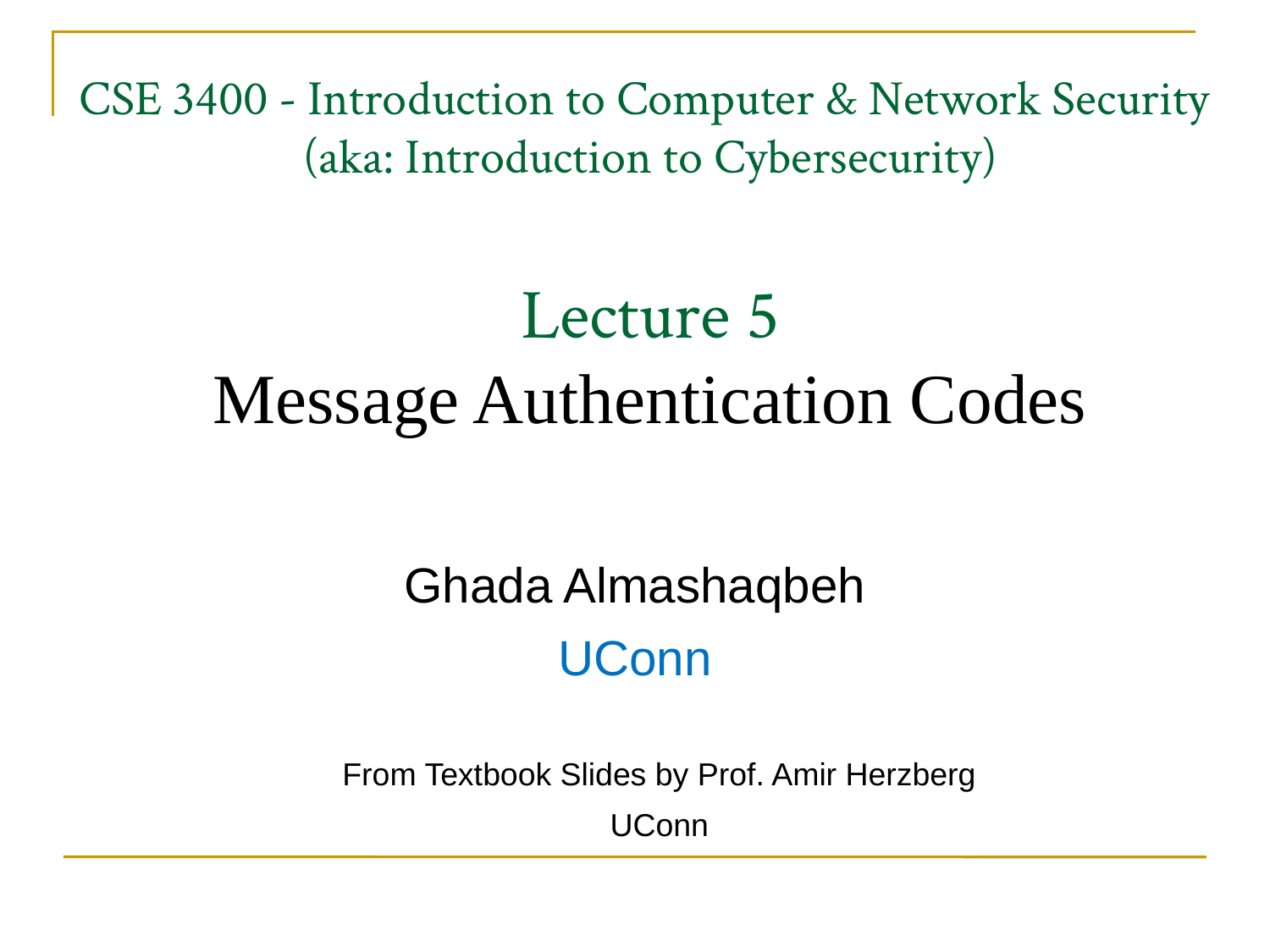

# CSE 3400 - Introduction to Computer & Network Security (aka: Introduction to Cybersecurity) Lecture 5 Message Authentication Codes
Ghada Almashaqbeh
UConn

From Textbook Slides by Prof. Amir Herzberg
UConn